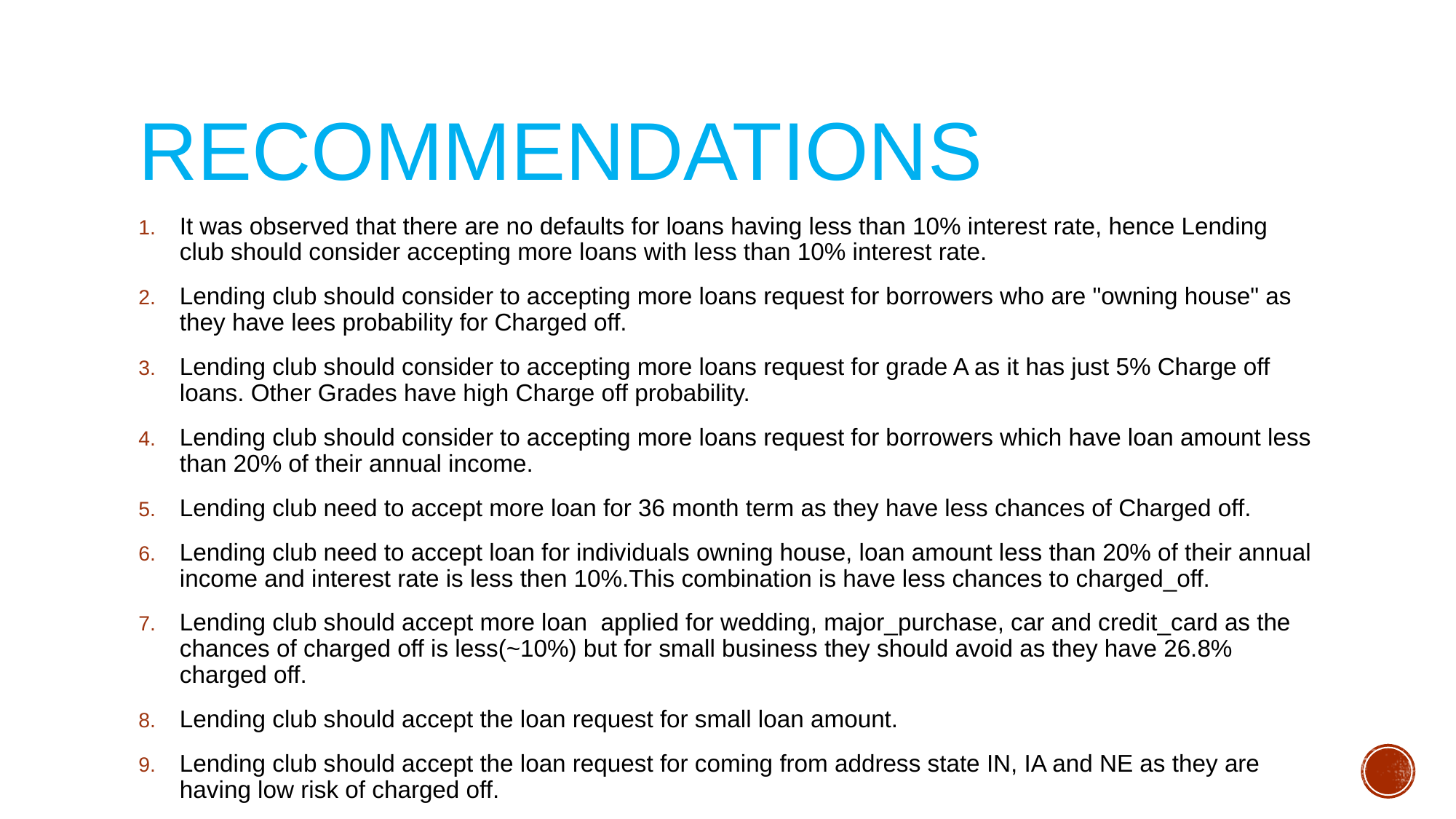

# Recommendations
It was observed that there are no defaults for loans having less than 10% interest rate, hence Lending club should consider accepting more loans with less than 10% interest rate.
Lending club should consider to accepting more loans request for borrowers who are "owning house" as they have lees probability for Charged off.
Lending club should consider to accepting more loans request for grade A as it has just 5% Charge off loans. Other Grades have high Charge off probability.
Lending club should consider to accepting more loans request for borrowers which have loan amount less than 20% of their annual income.
Lending club need to accept more loan for 36 month term as they have less chances of Charged off.
Lending club need to accept loan for individuals owning house, loan amount less than 20% of their annual income and interest rate is less then 10%.This combination is have less chances to charged_off.
Lending club should accept more loan  applied for wedding, major_purchase, car and credit_card as the chances of charged off is less(~10%) but for small business they should avoid as they have 26.8% charged off.
Lending club should accept the loan request for small loan amount.
Lending club should accept the loan request for coming from address state IN, IA and NE as they are having low risk of charged off.